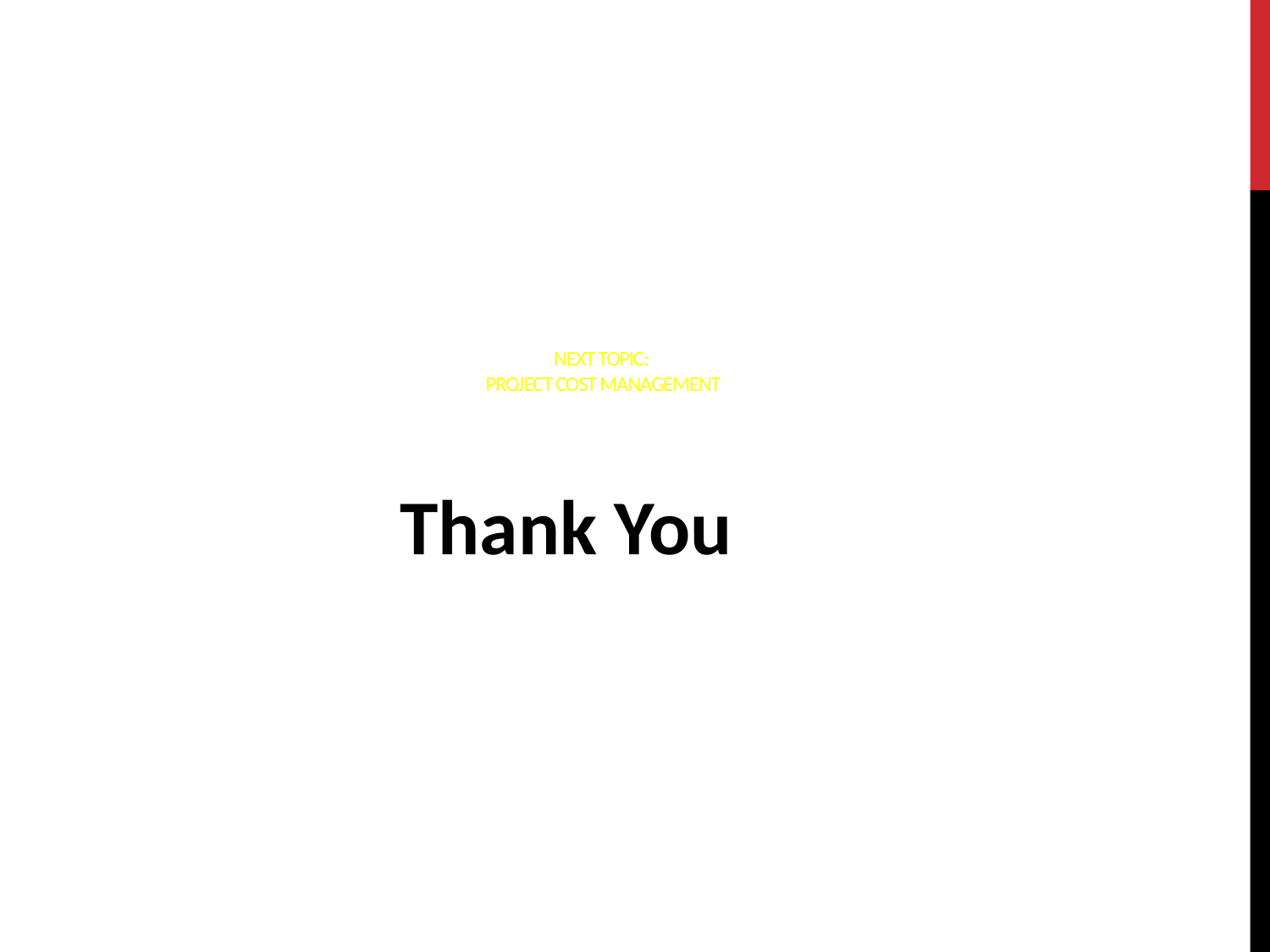

# Next topic: Project Cost Management
Thank You